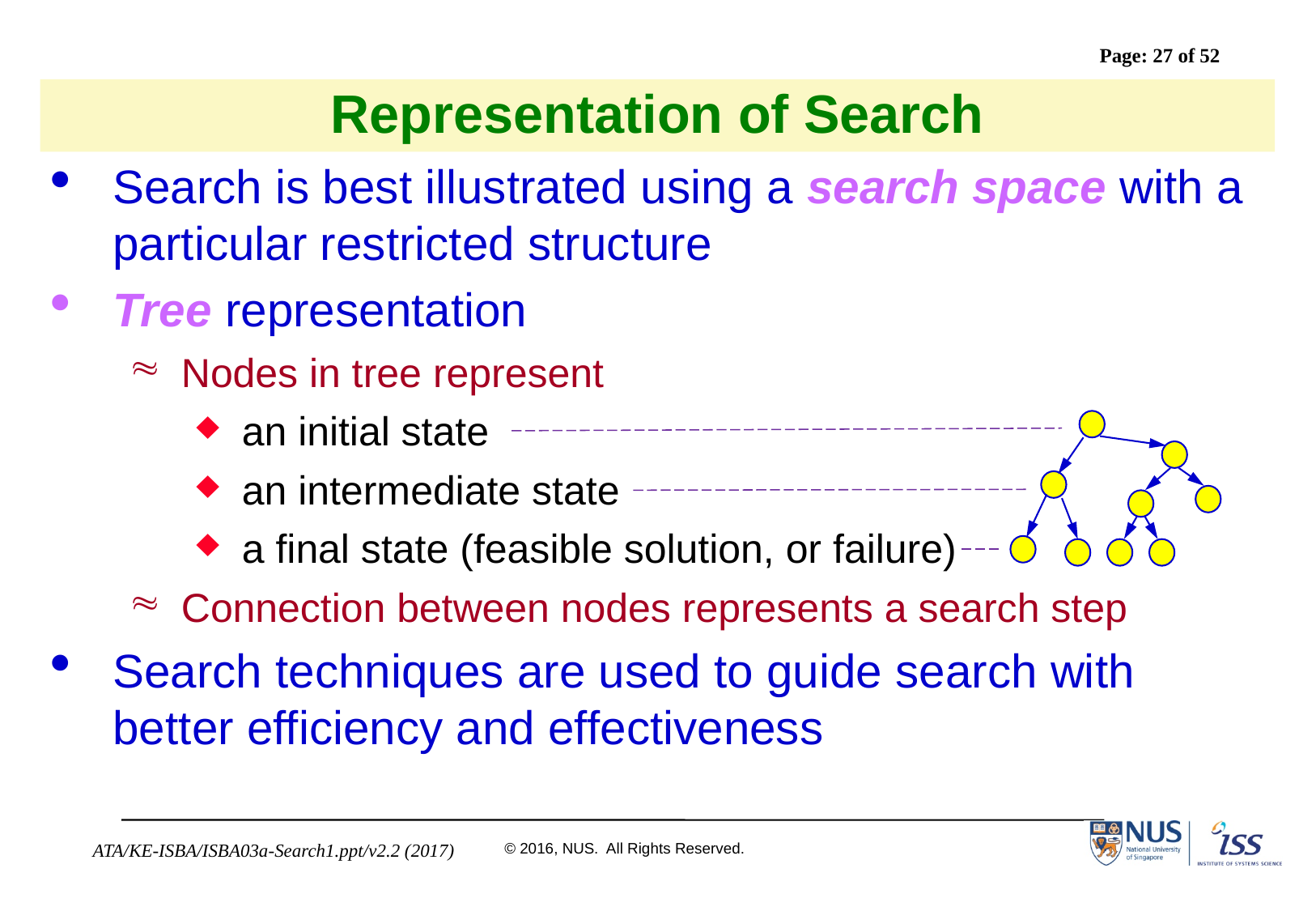

# Representation of Search
Search is best illustrated using a search space with a particular restricted structure
Tree representation
Nodes in tree represent
an initial state
an intermediate state
a final state (feasible solution, or failure)
Connection between nodes represents a search step
Search techniques are used to guide search with better efficiency and effectiveness